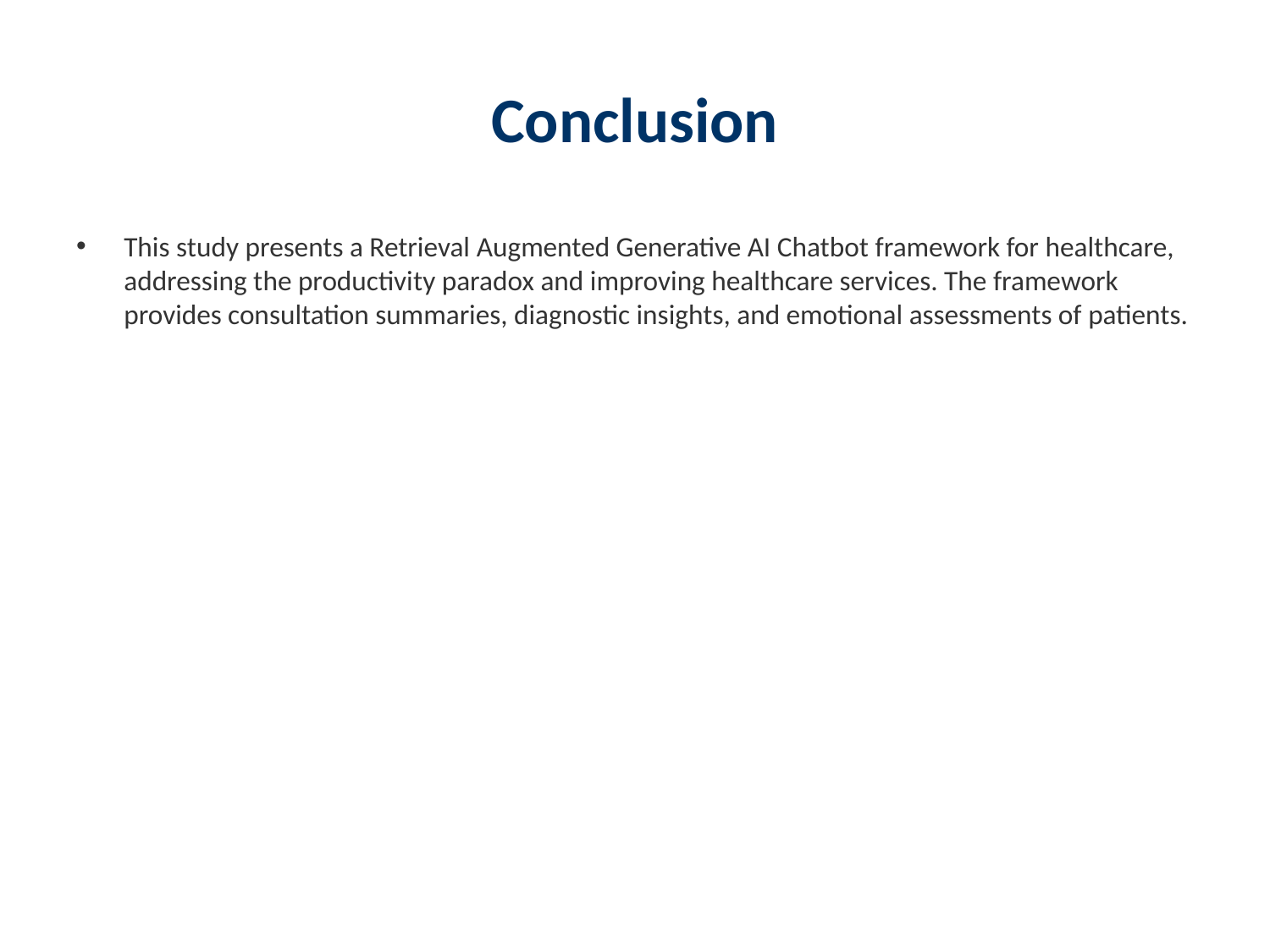

# Conclusion
This study presents a Retrieval Augmented Generative AI Chatbot framework for healthcare, addressing the productivity paradox and improving healthcare services. The framework provides consultation summaries, diagnostic insights, and emotional assessments of patients.